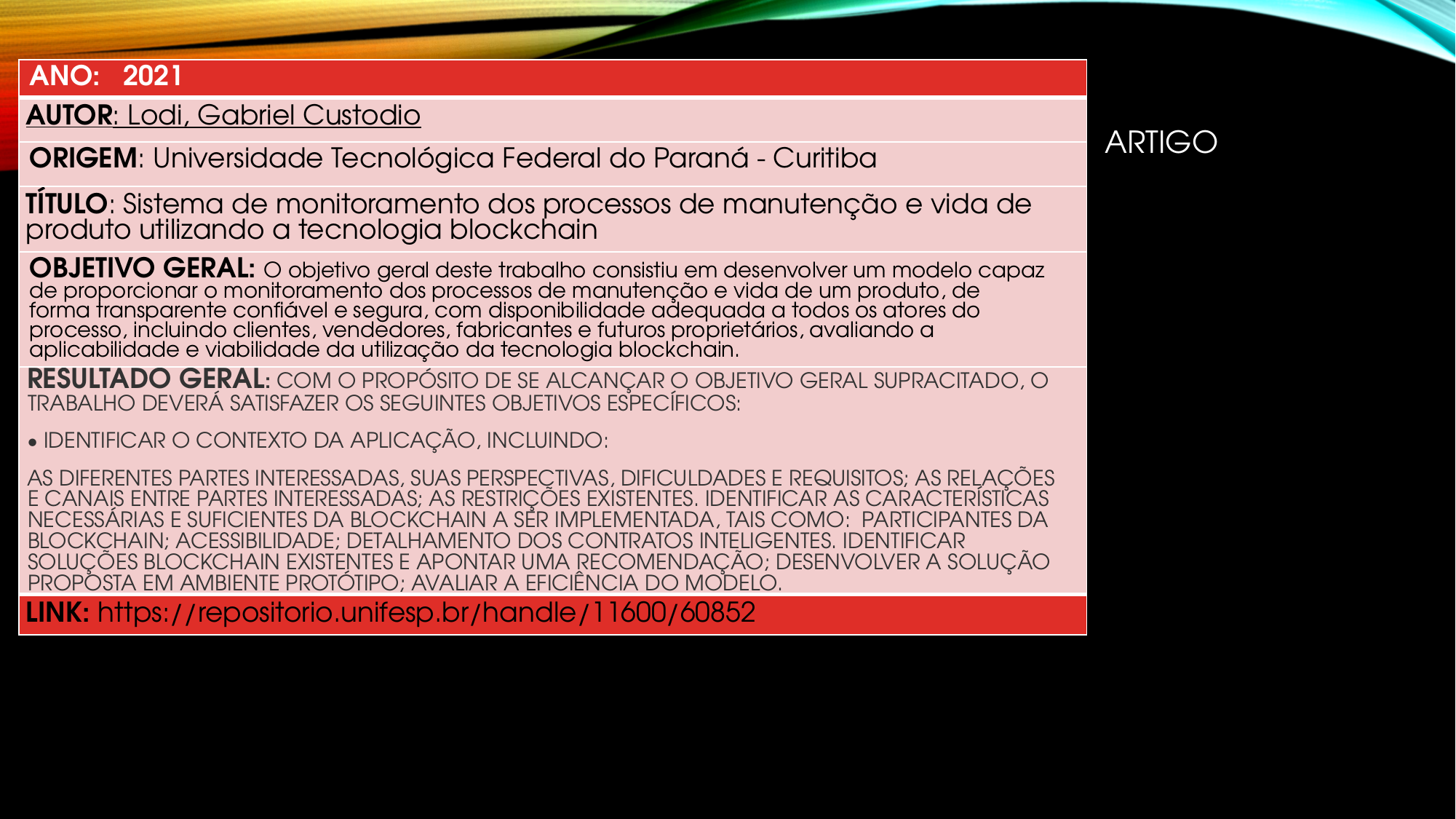

| ANO: 2021 |
| --- |
| AUTOR: Lodi, Gabriel Custodio |
| ORIGEM: Universidade Tecnológica Federal do Paraná - Curitiba |
| TÍTULO: Sistema de monitoramento dos processos de manutenção e vida de produto utilizando a tecnologia blockchain |
| OBJETIVO GERAL: O objetivo geral deste trabalho consistiu em desenvolver um modelo capaz de proporcionar o monitoramento dos processos de manutenção e vida de um produto, de forma transparente confiável e segura, com disponibilidade adequada a todos os atores do processo, incluindo clientes, vendedores, fabricantes e futuros proprietários, avaliando a aplicabilidade e viabilidade da utilização da tecnologia blockchain. |
| Resultado geral: Com o propósito de se alcançar o objetivo geral supracitado, o trabalho deverá satisfazer os seguintes objetivos específicos: • Identificar o contexto da aplicação, incluindo: As diferentes partes interessadas, suas perspectivas, dificuldades e requisitos; As relações e canais entre partes interessadas; As restrições existentes. Identificar as características necessárias e suficientes da blockchain a ser implementada, tais como: Participantes da blockchain; Acessibilidade; Detalhamento dos Contratos Inteligentes. Identificar soluções blockchain existentes e apontar uma recomendação; Desenvolver a solução proposta em ambiente protótipo; Avaliar a eficiência do modelo. |
| LINK: https://repositorio.unifesp.br/handle/11600/60852 |
# ARTIGO